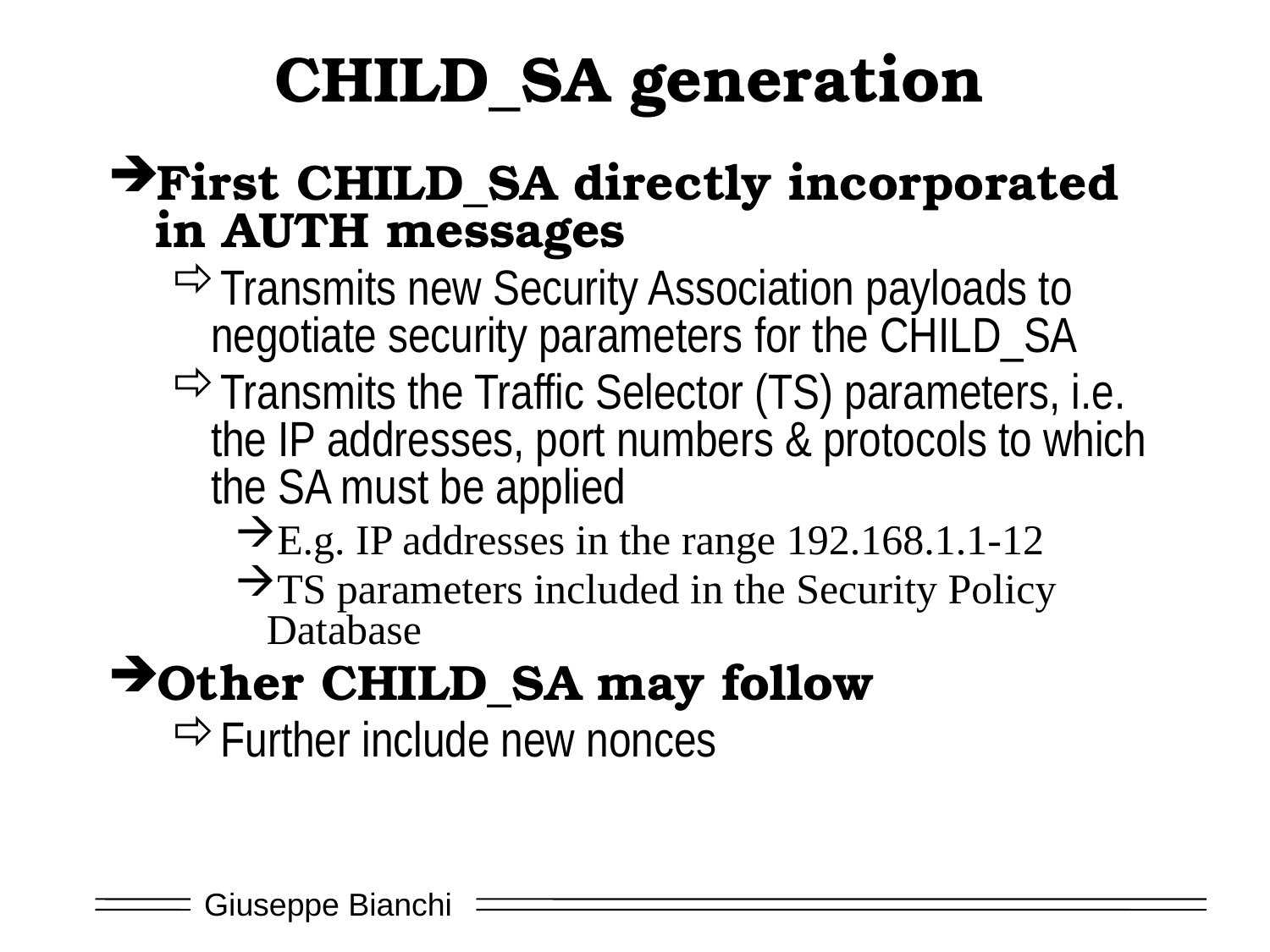

# CHILD_SA generation
First CHILD_SA directly incorporated in AUTH messages
Transmits new Security Association payloads to negotiate security parameters for the CHILD_SA
Transmits the Traffic Selector (TS) parameters, i.e. the IP addresses, port numbers & protocols to which the SA must be applied
E.g. IP addresses in the range 192.168.1.1-12
TS parameters included in the Security Policy Database
Other CHILD_SA may follow
Further include new nonces